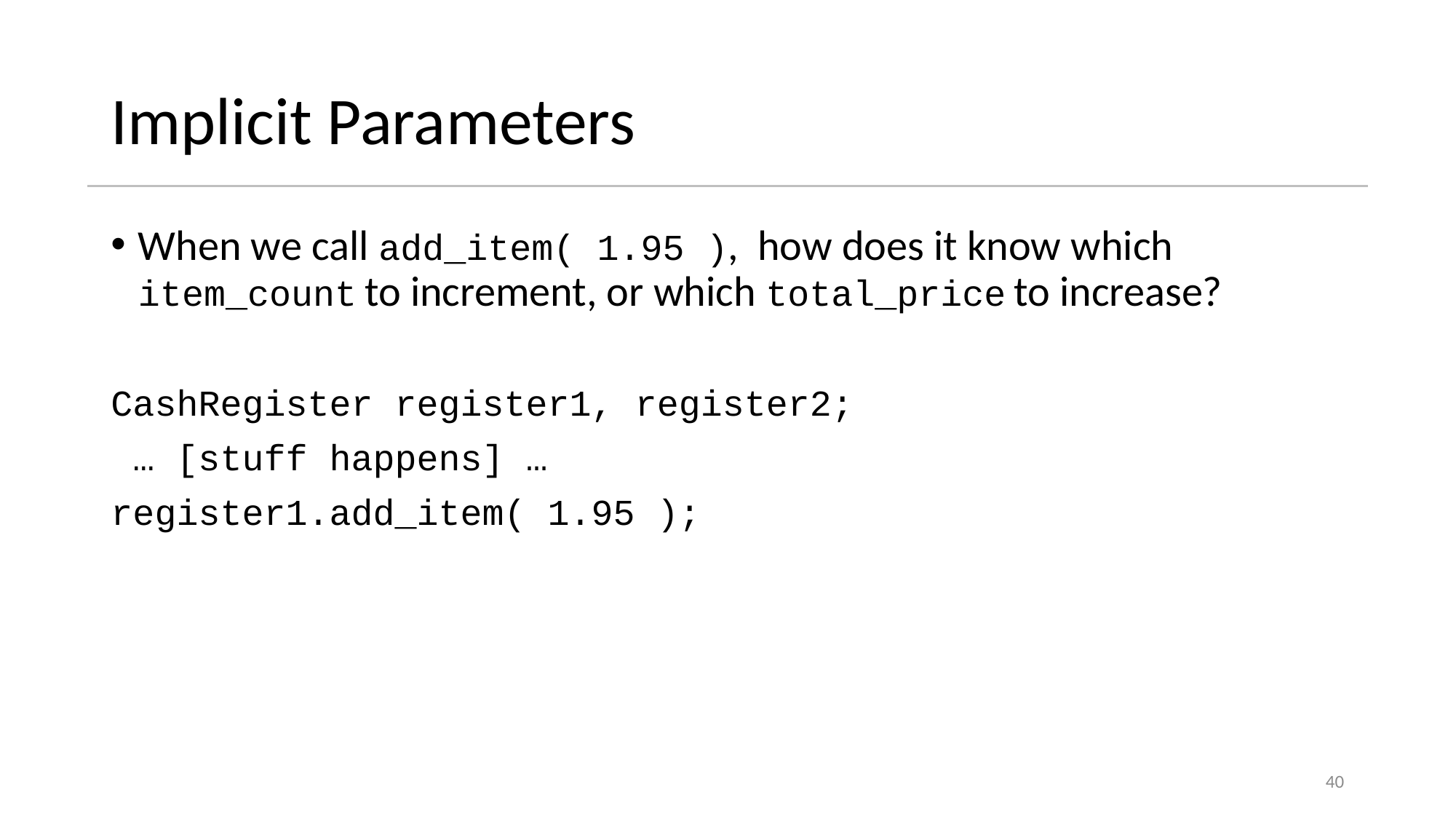

# Implicit Parameters
When we call add_item( 1.95 ),  how does it know which item_count to increment, or which total_price to increase?

CashRegister register1, register2;
 … [stuff happens] …
register1.add_item( 1.95 );

40